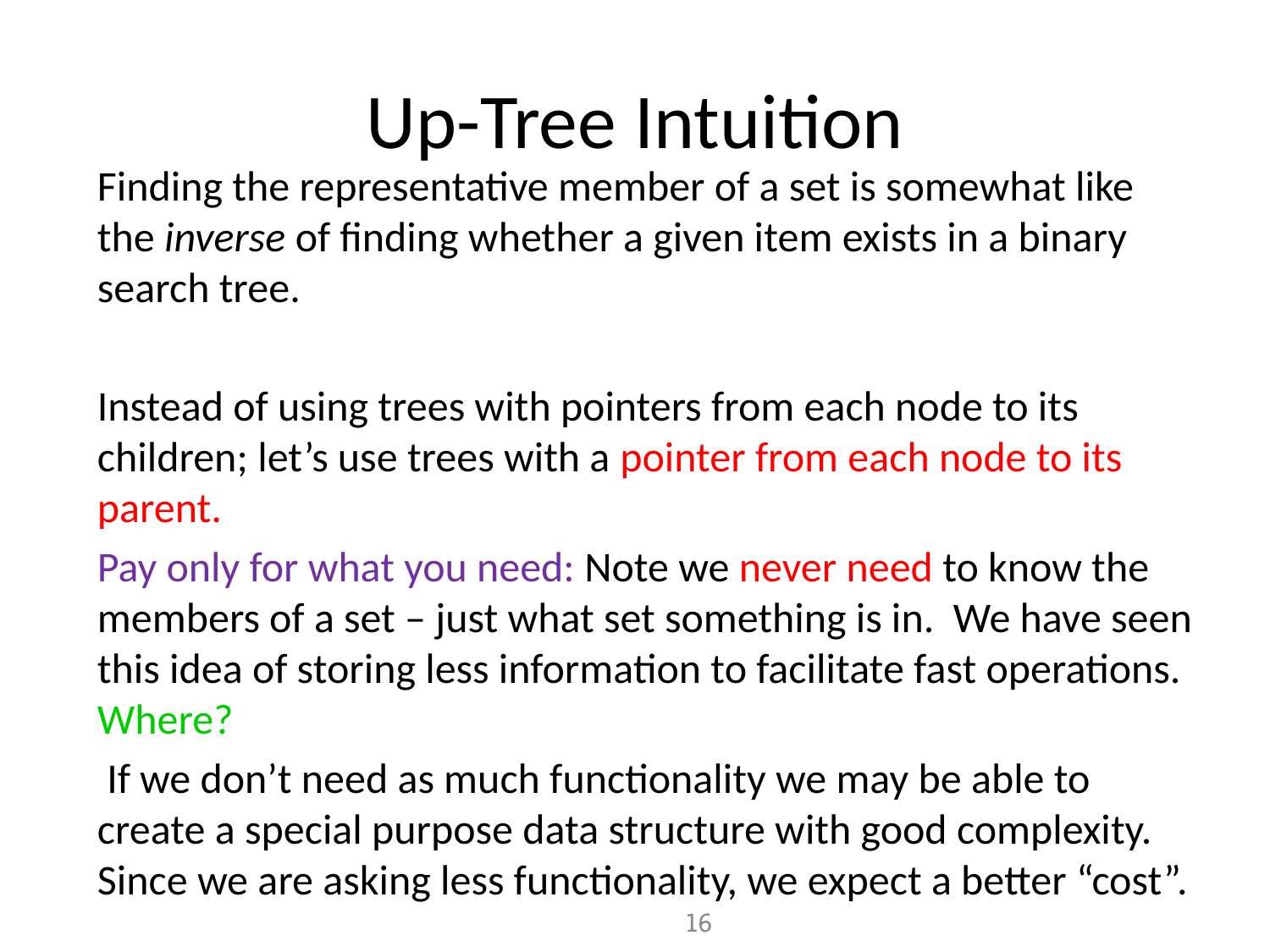

# Up-Tree Intuition
Finding the representative member of a set is somewhat like the inverse of finding whether a given item exists in a binary search tree.

Instead of using trees with pointers from each node to its children; let’s use trees with a pointer from each node to its parent.
Pay only for what you need: Note we never need to know the members of a set – just what set something is in.  We have seen this idea of storing less information to facilitate fast operations.  Where?
 If we don’t need as much functionality we may be able to create a special purpose data structure with good complexity.  Since we are asking less functionality, we expect a better “cost”.
			16